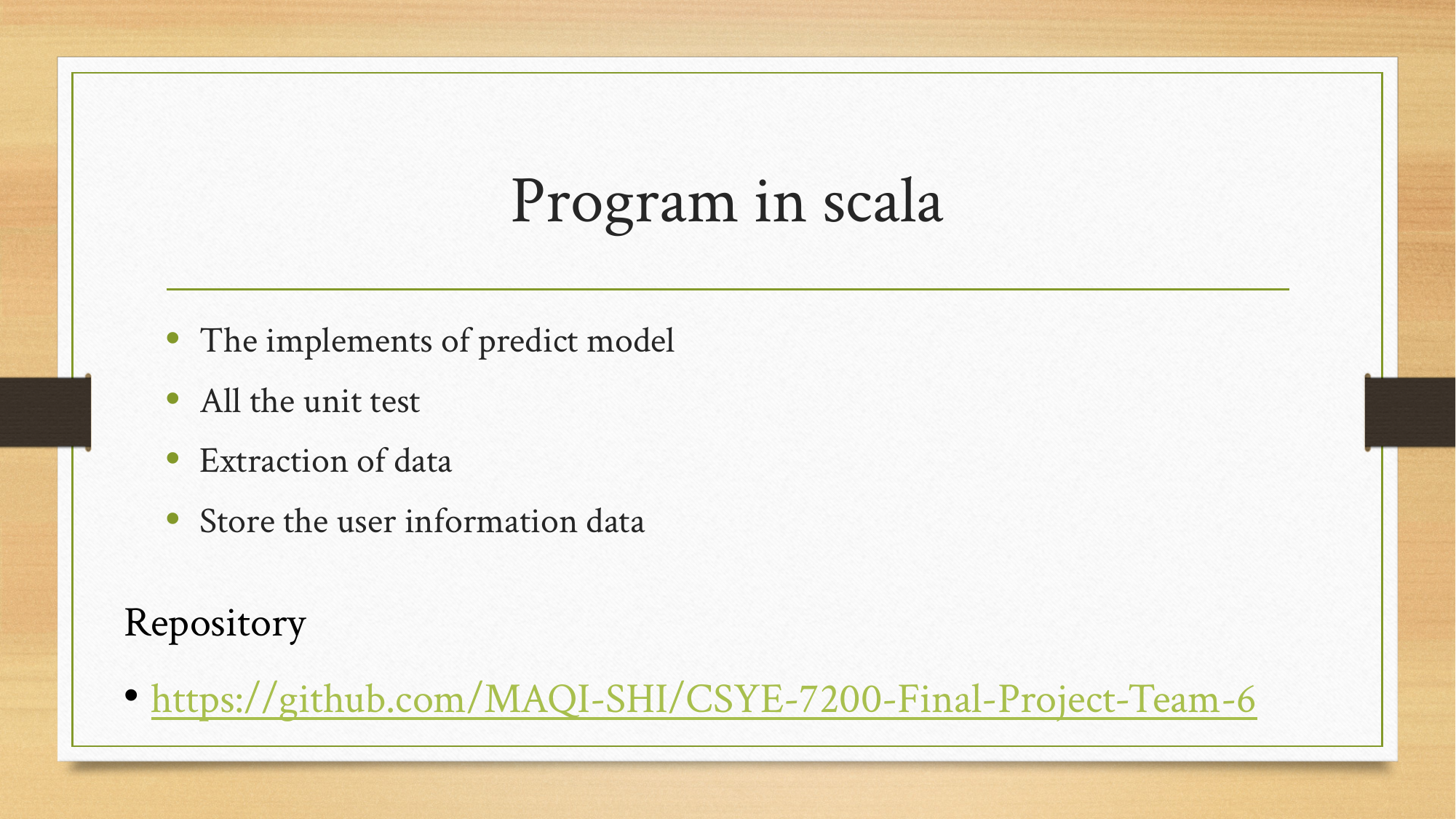

# Program in scala
The implements of predict model
All the unit test
Extraction of data
Store the user information data

Repository
https://github.com/MAQI-SHI/CSYE-7200-Final-Project-Team-6